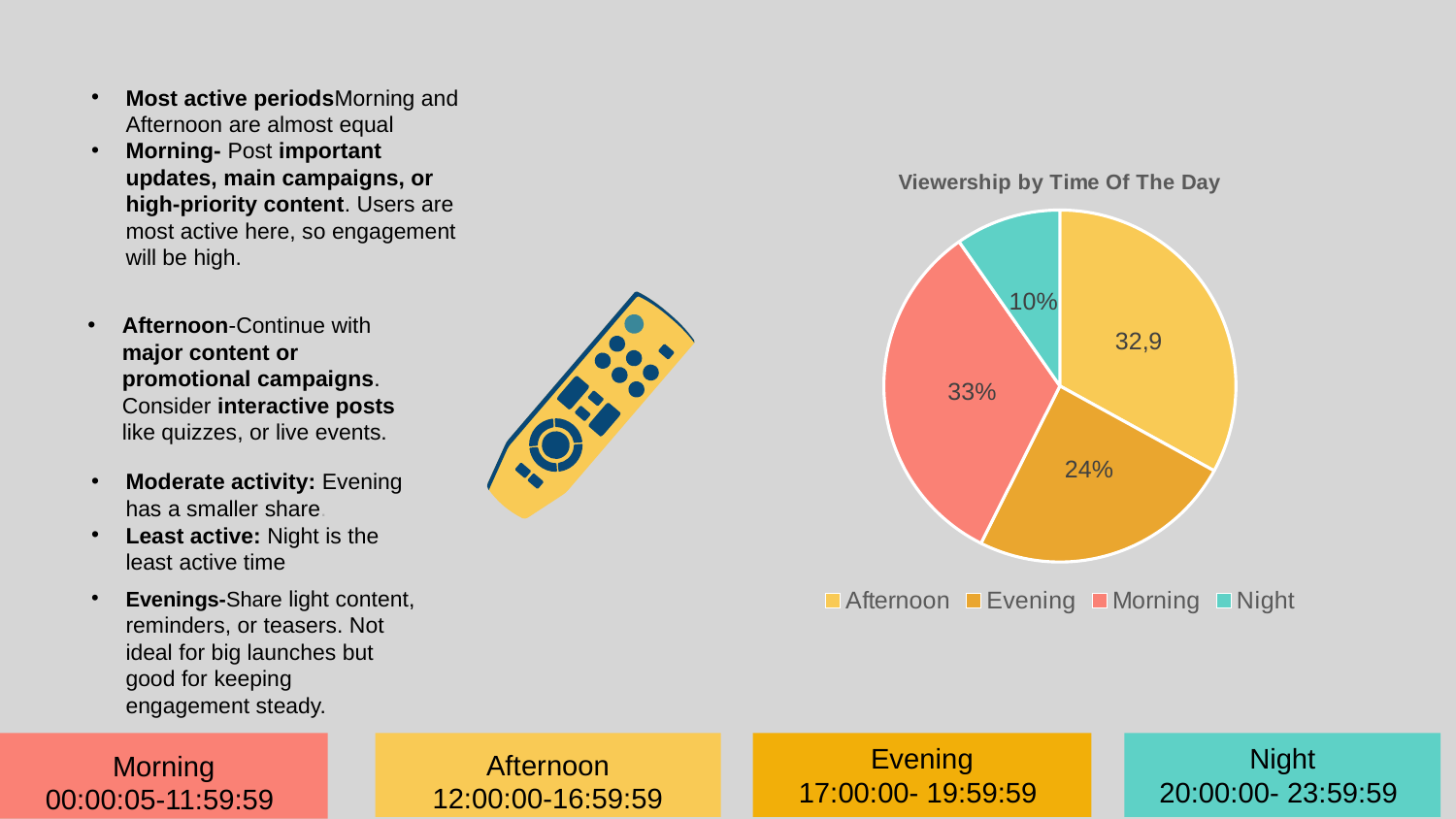

Most active periodsMorning and Afternoon are almost equal
Morning- Post important updates, main campaigns, or high-priority content. Users are most active here, so engagement will be high.

### Chart: Viewership by Time Of The Day

| Category | Count of TotalUsers |
|---|---|
| Afternoon | 330.0 |
| Evening | 244.0 |
| Morning | 329.0 |
| Night | 97.0 |

Afternoon-Continue with major content or promotional campaigns. Consider interactive posts like quizzes, or live events.
Moderate activity: Evening has a smaller share.
Least active: Night is the least active time
Evenings-Share light content, reminders, or teasers. Not ideal for big launches but good for keeping engagement steady.

Morning
00:00:05-11:59:59

Evening
17:00:00- 19:59:59
Night
20:00:00- 23:59:59

Afternoon
 12:00:00-16:59:59